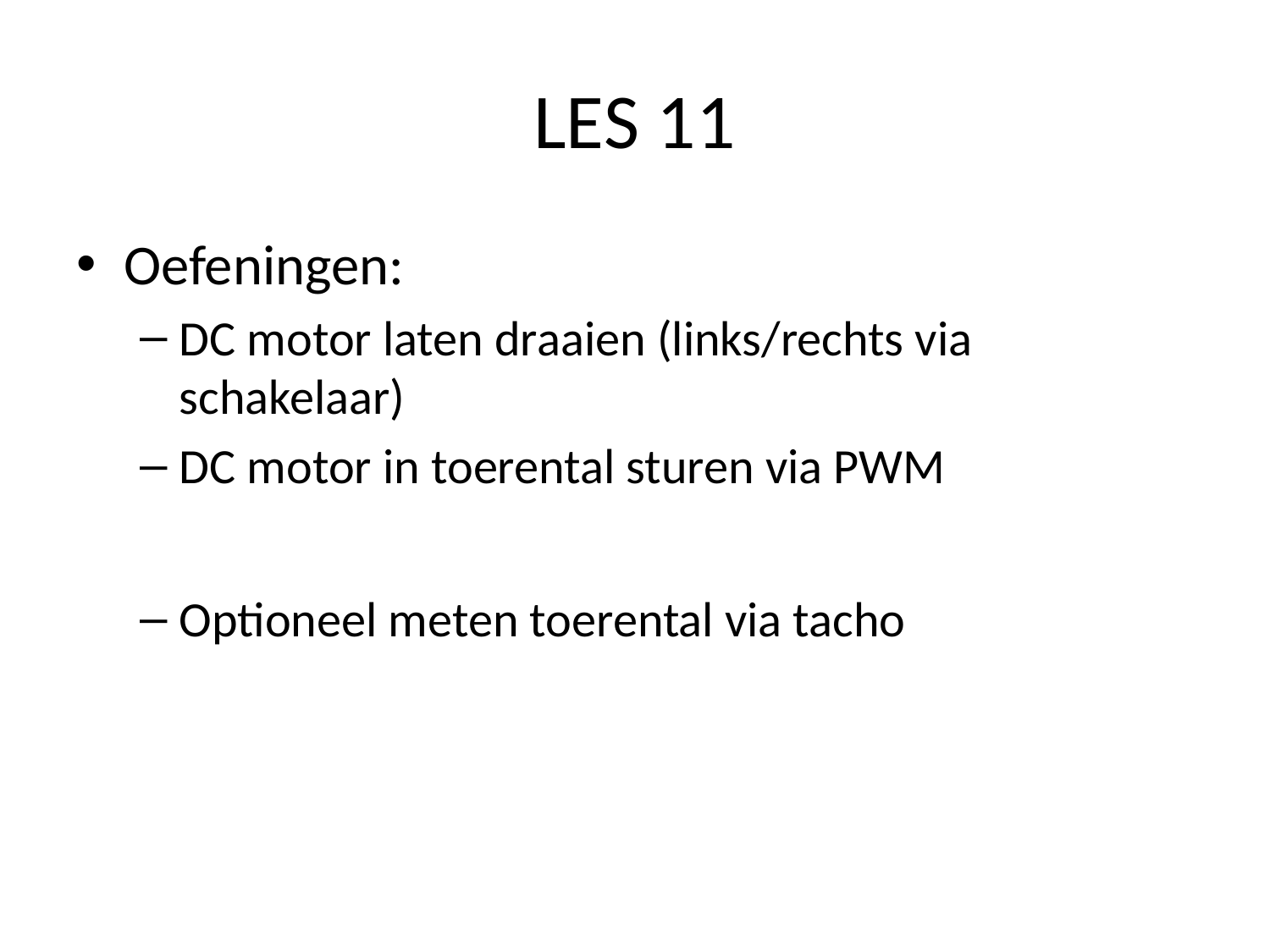

# LES 11
Oefeningen:
DC motor laten draaien (links/rechts via schakelaar)
DC motor in toerental sturen via PWM

Optioneel meten toerental via tacho